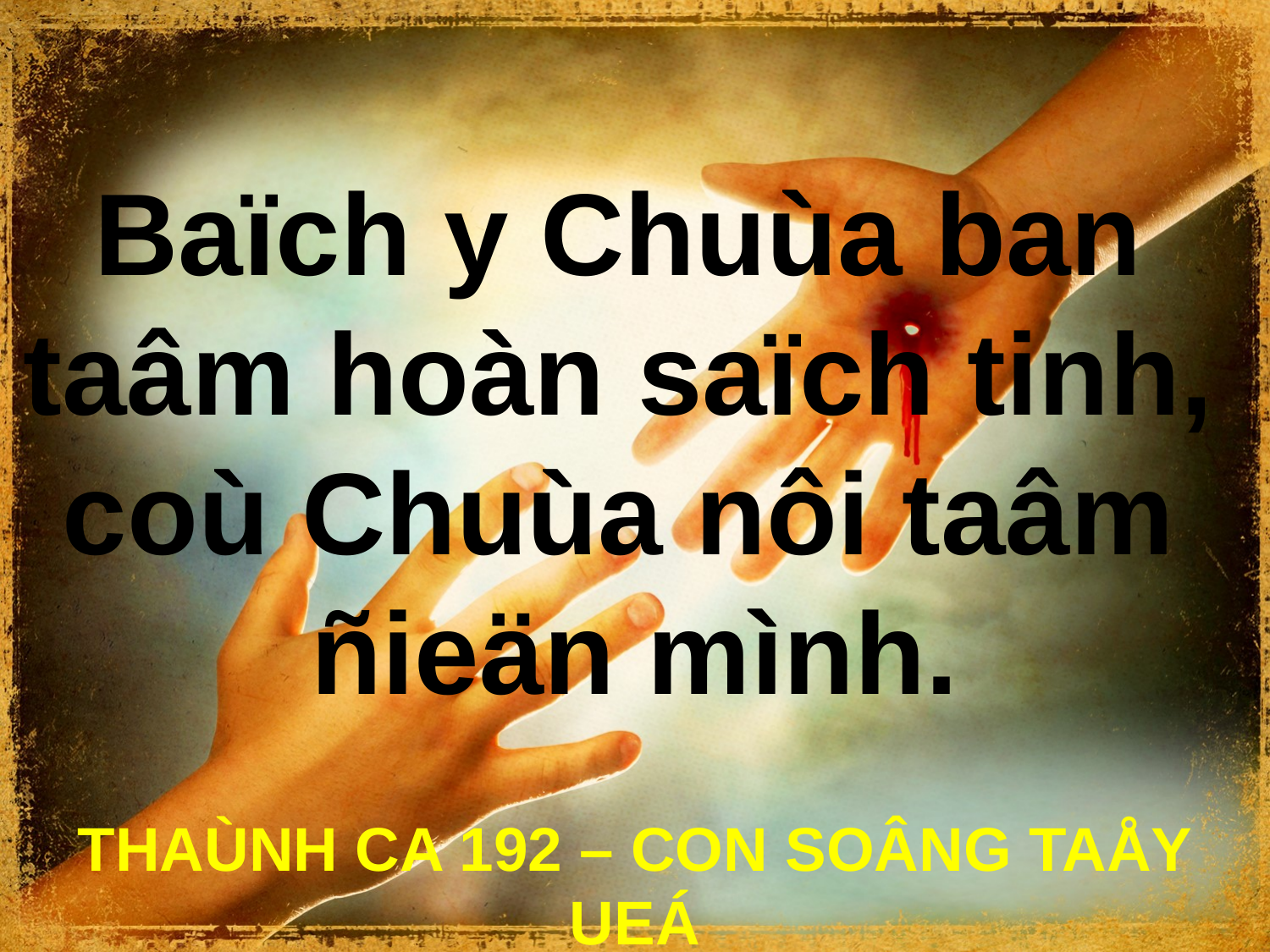

Baïch y Chuùa ban
taâm hoàn saïch tinh,
coù Chuùa nôi taâm
ñieän mình.
THAÙNH CA 192 – CON SOÂNG TAÅY UEÁ